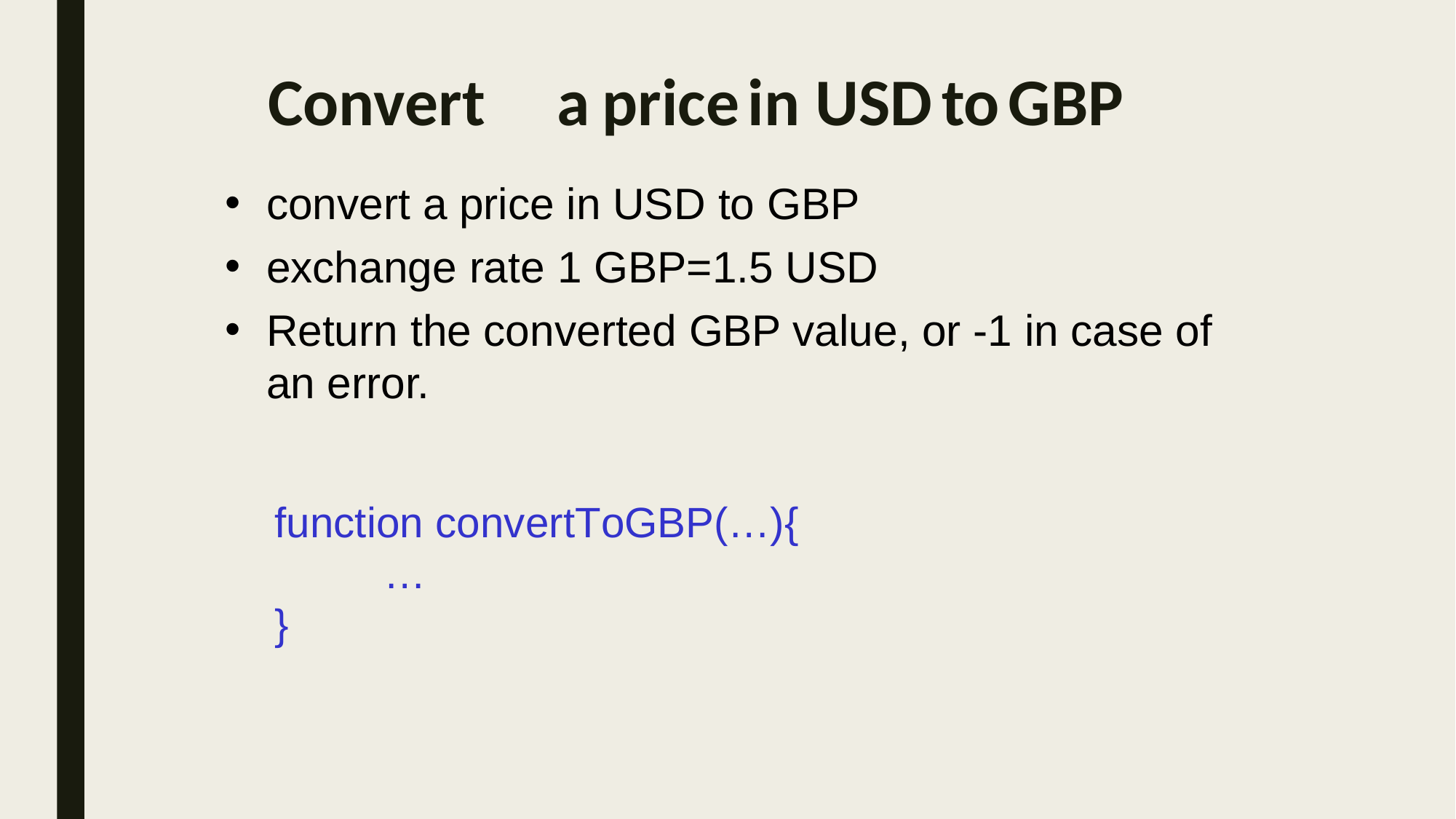

# Convert	a	price	in USD	to	GBP
convert a price in USD to GBP
exchange rate 1 GBP=1.5 USD
Return the converted GBP value, or -1 in case of an error.

function convertToGBP(…){
…
}